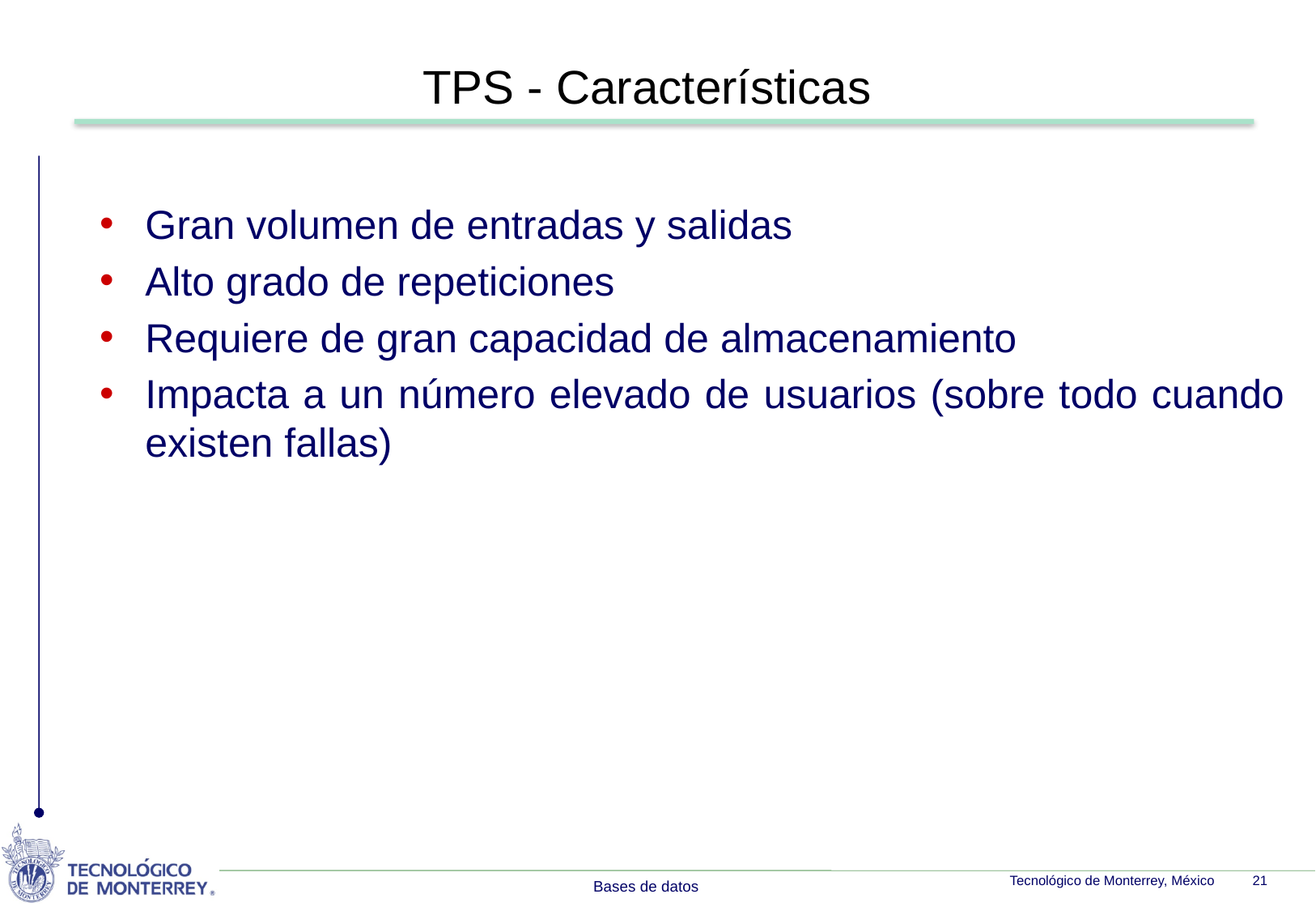

TPS - Características
Gran volumen de entradas y salidas
Alto grado de repeticiones
Requiere de gran capacidad de almacenamiento
Impacta a un número elevado de usuarios (sobre todo cuando existen fallas)